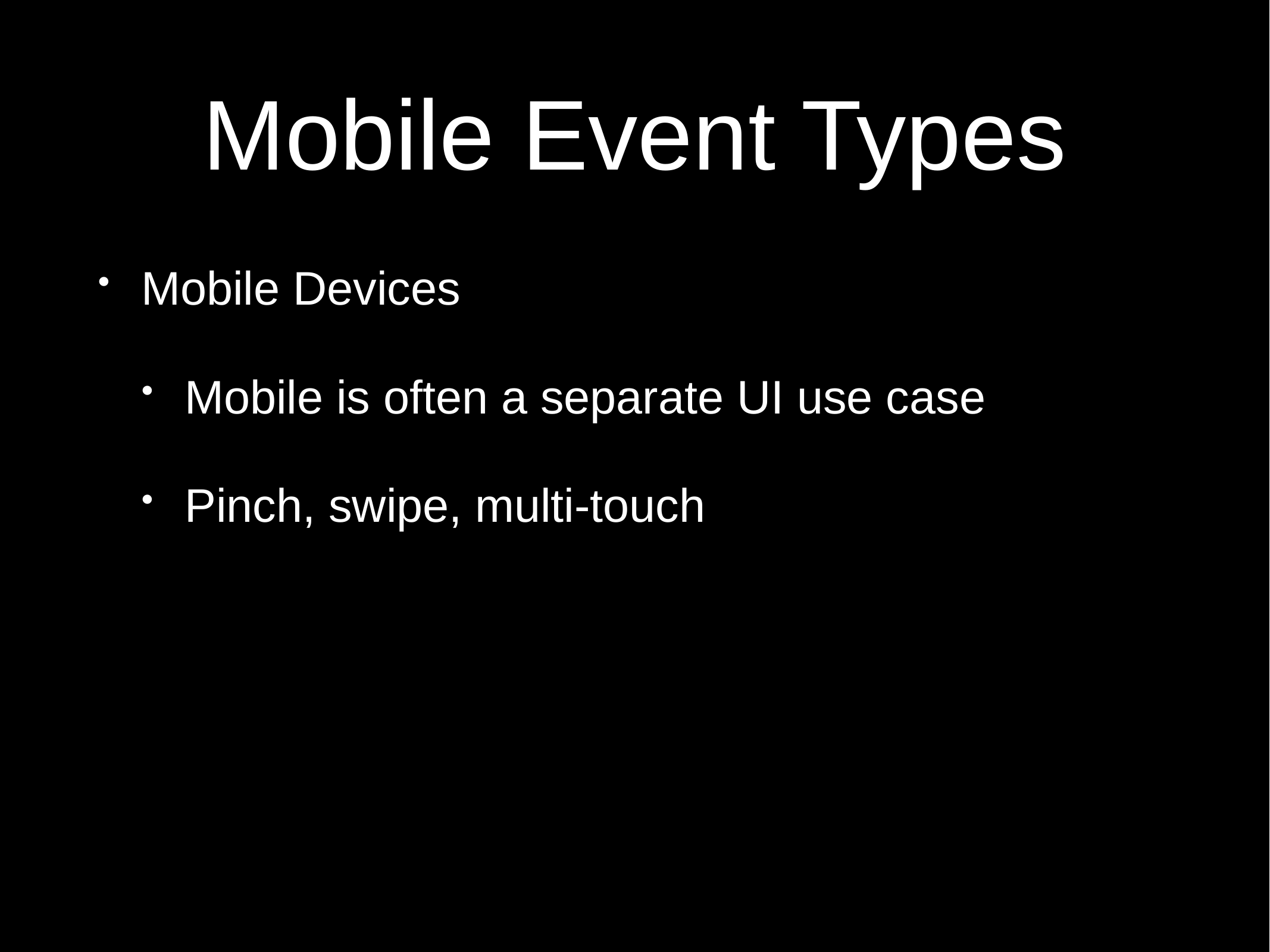

# Mobile Event Types
Mobile Devices
Mobile is often a separate UI use case
Pinch, swipe, multi-touch